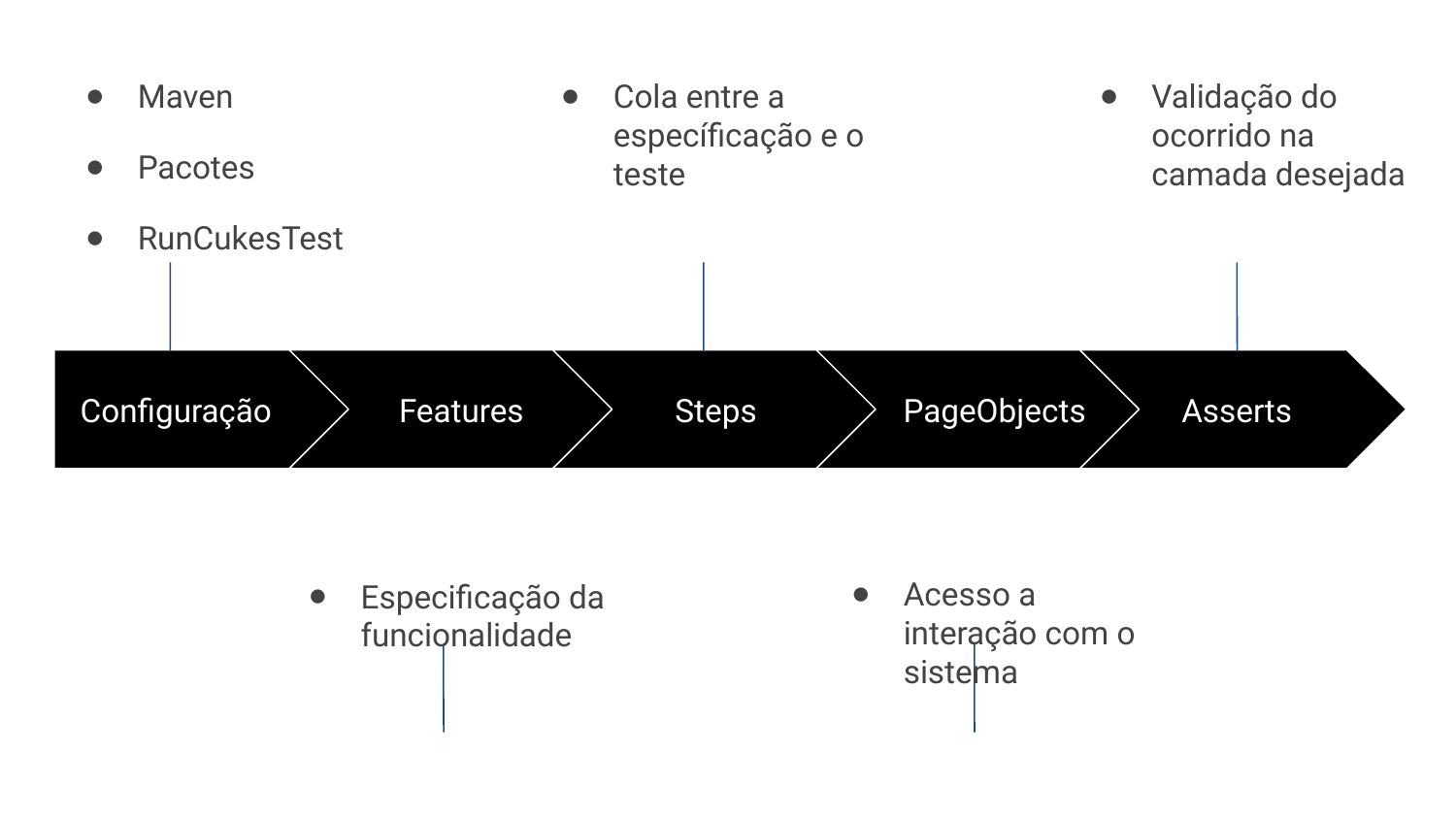

Maven
Pacotes
RunCukesTest
Cola entre a específicação e o teste
Validação do ocorrido na camada desejada

Configuração
Features
Steps
PageObjects
Asserts
Acesso a interação com o sistema
Especificação da funcionalidade